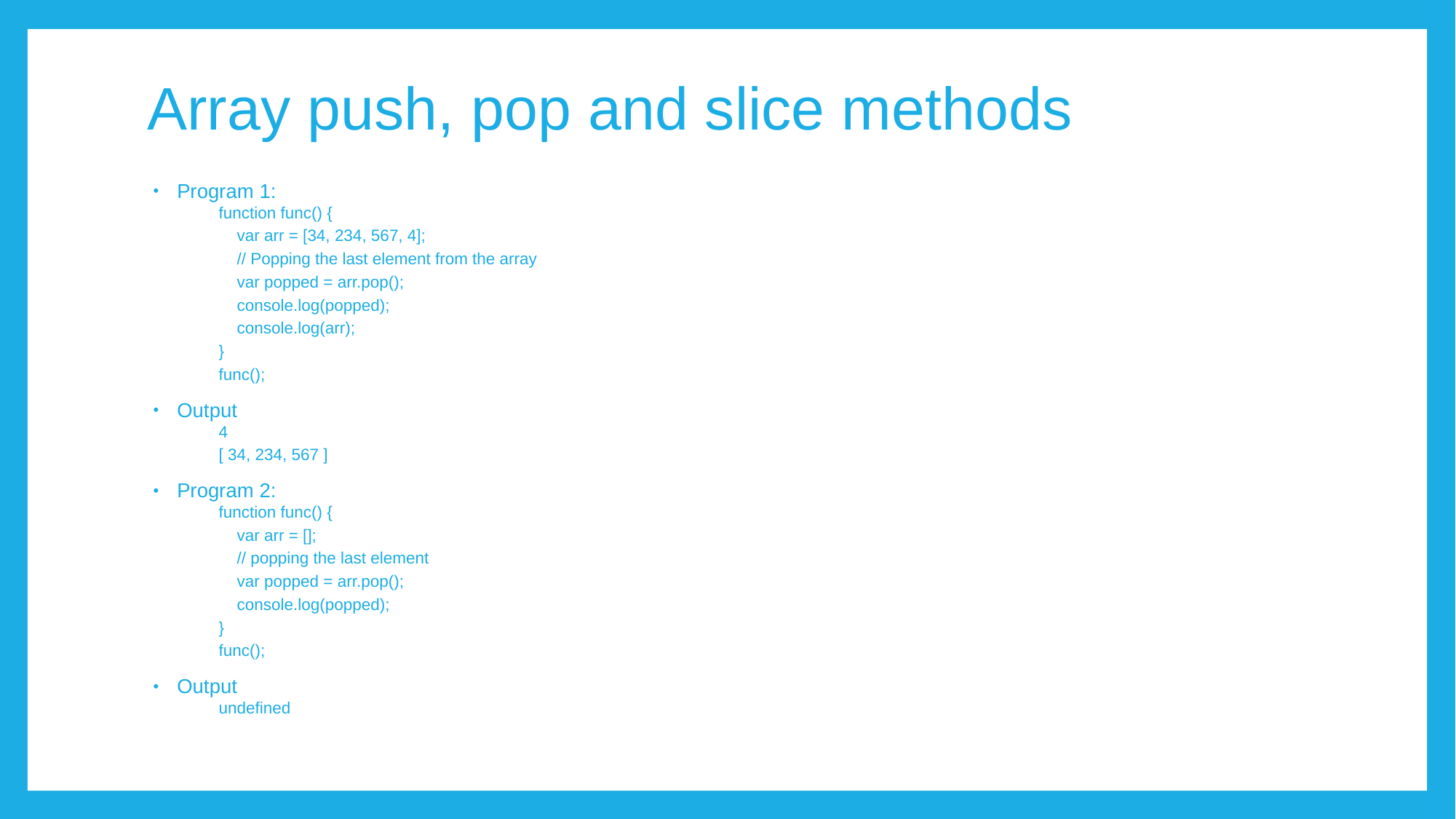

# Array push, pop and slice methods
Program 1:
function func() {
    var arr = [34, 234, 567, 4];
    // Popping the last element from the array
    var popped = arr.pop();
    console.log(popped);
    console.log(arr);
}
func();
Output
4
[ 34, 234, 567 ]
Program 2:
function func() {
    var arr = [];
    // popping the last element
    var popped = arr.pop();
    console.log(popped);
}
func();
Output
undefined